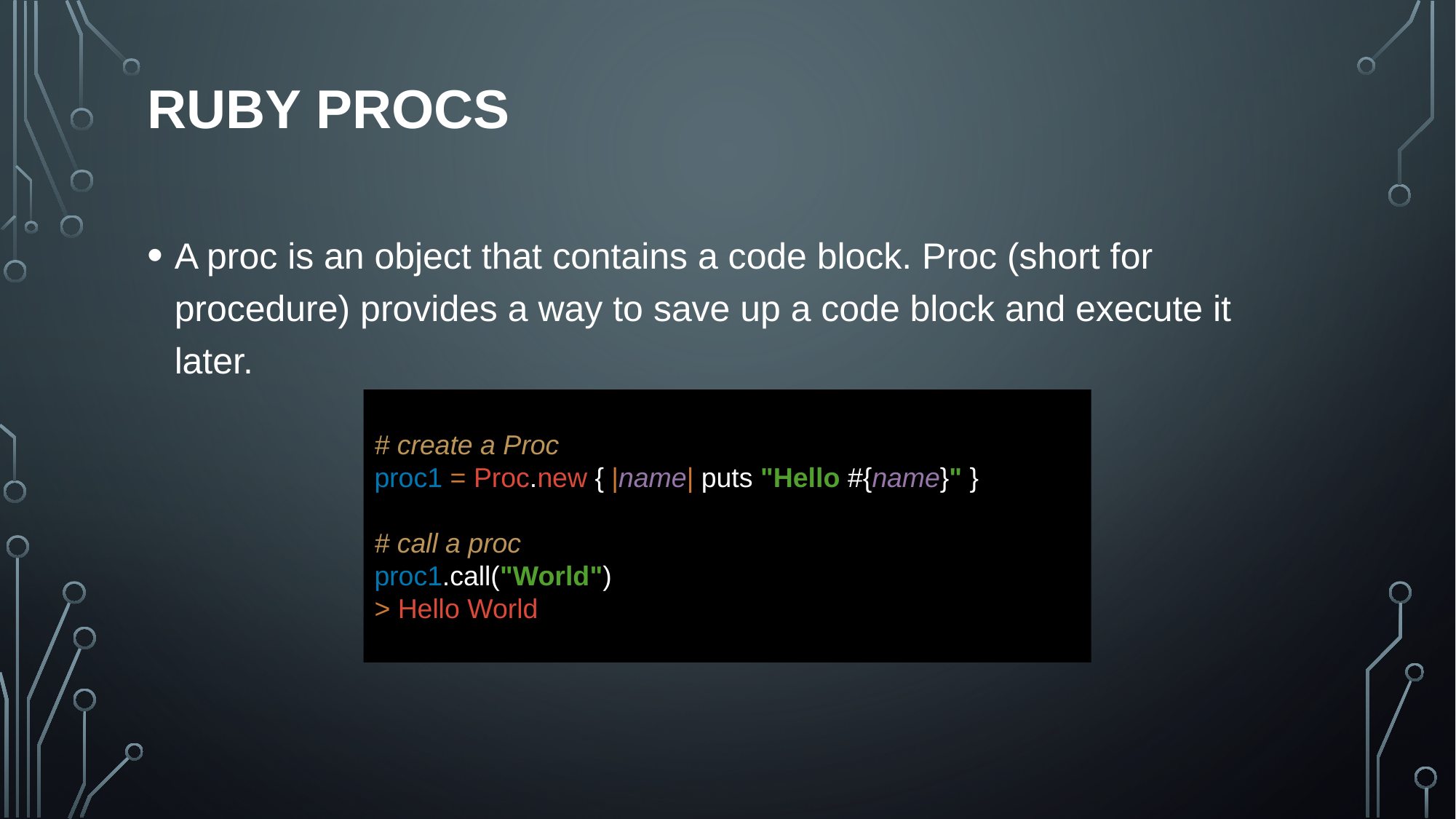

# Ruby Procs
A proc is an object that contains a code block. Proc (short for procedure) provides a way to save up a code block and execute it later.
# create a Proc
proc1 = Proc.new { |name| puts "Hello #{name}" }
# call a proc
proc1.call("World")
> Hello World